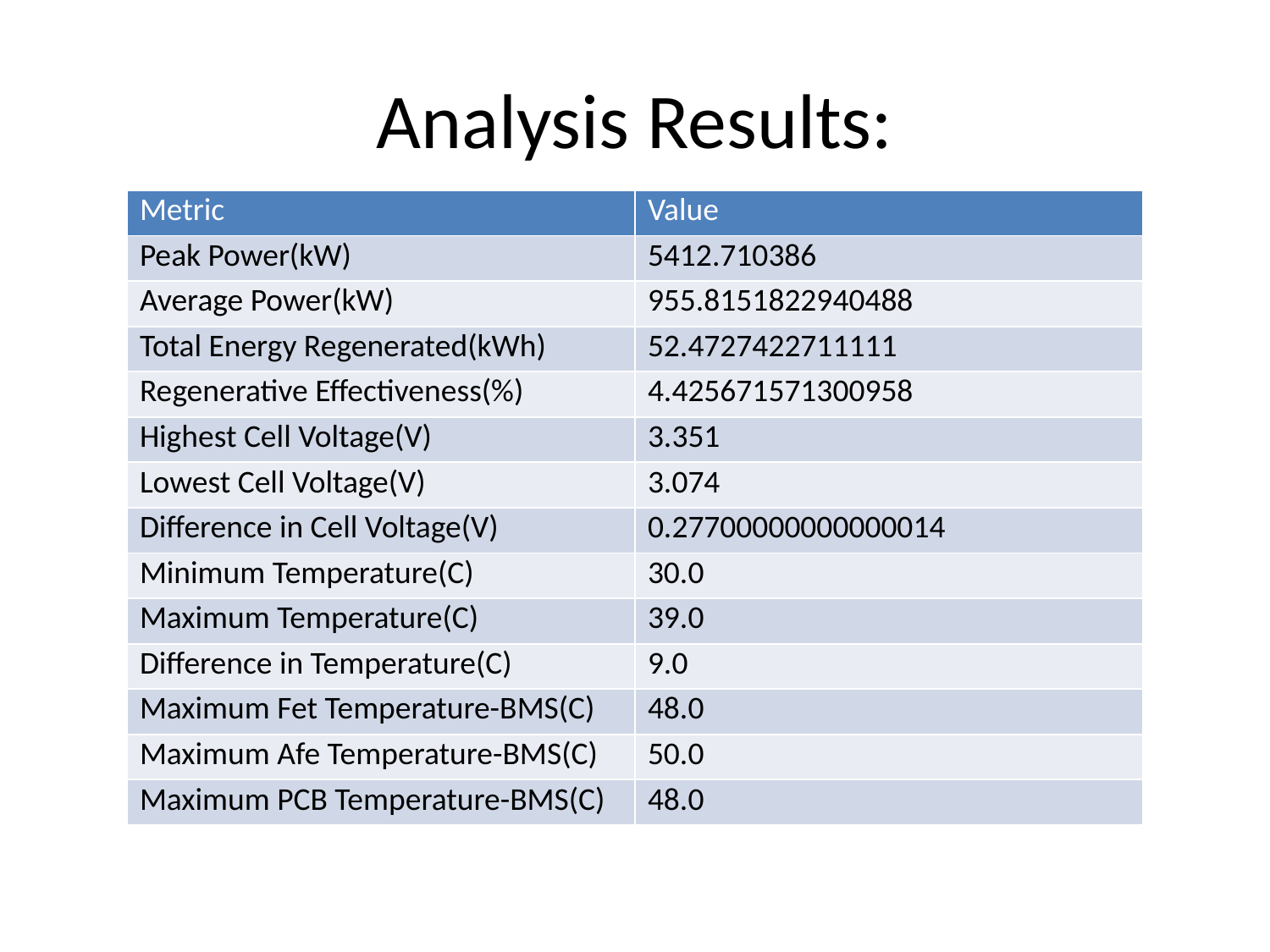

# Analysis Results:
| Metric | Value |
| --- | --- |
| Peak Power(kW) | 5412.710386 |
| Average Power(kW) | 955.8151822940488 |
| Total Energy Regenerated(kWh) | 52.4727422711111 |
| Regenerative Effectiveness(%) | 4.425671571300958 |
| Highest Cell Voltage(V) | 3.351 |
| Lowest Cell Voltage(V) | 3.074 |
| Difference in Cell Voltage(V) | 0.27700000000000014 |
| Minimum Temperature(C) | 30.0 |
| Maximum Temperature(C) | 39.0 |
| Difference in Temperature(C) | 9.0 |
| Maximum Fet Temperature-BMS(C) | 48.0 |
| Maximum Afe Temperature-BMS(C) | 50.0 |
| Maximum PCB Temperature-BMS(C) | 48.0 |